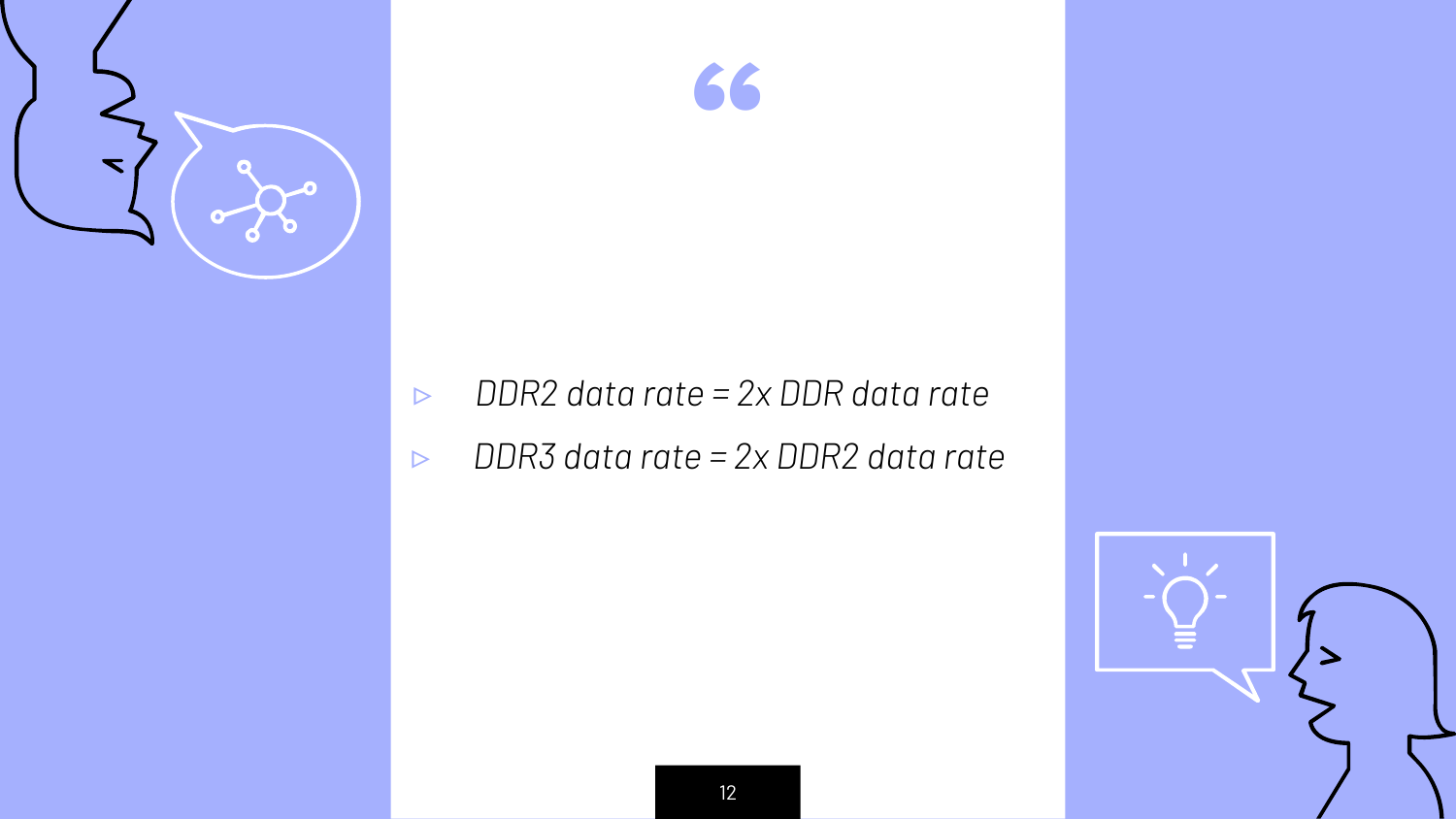

DDR2 data rate = 2x DDR data rate
DDR3 data rate = 2x DDR2 data rate
12